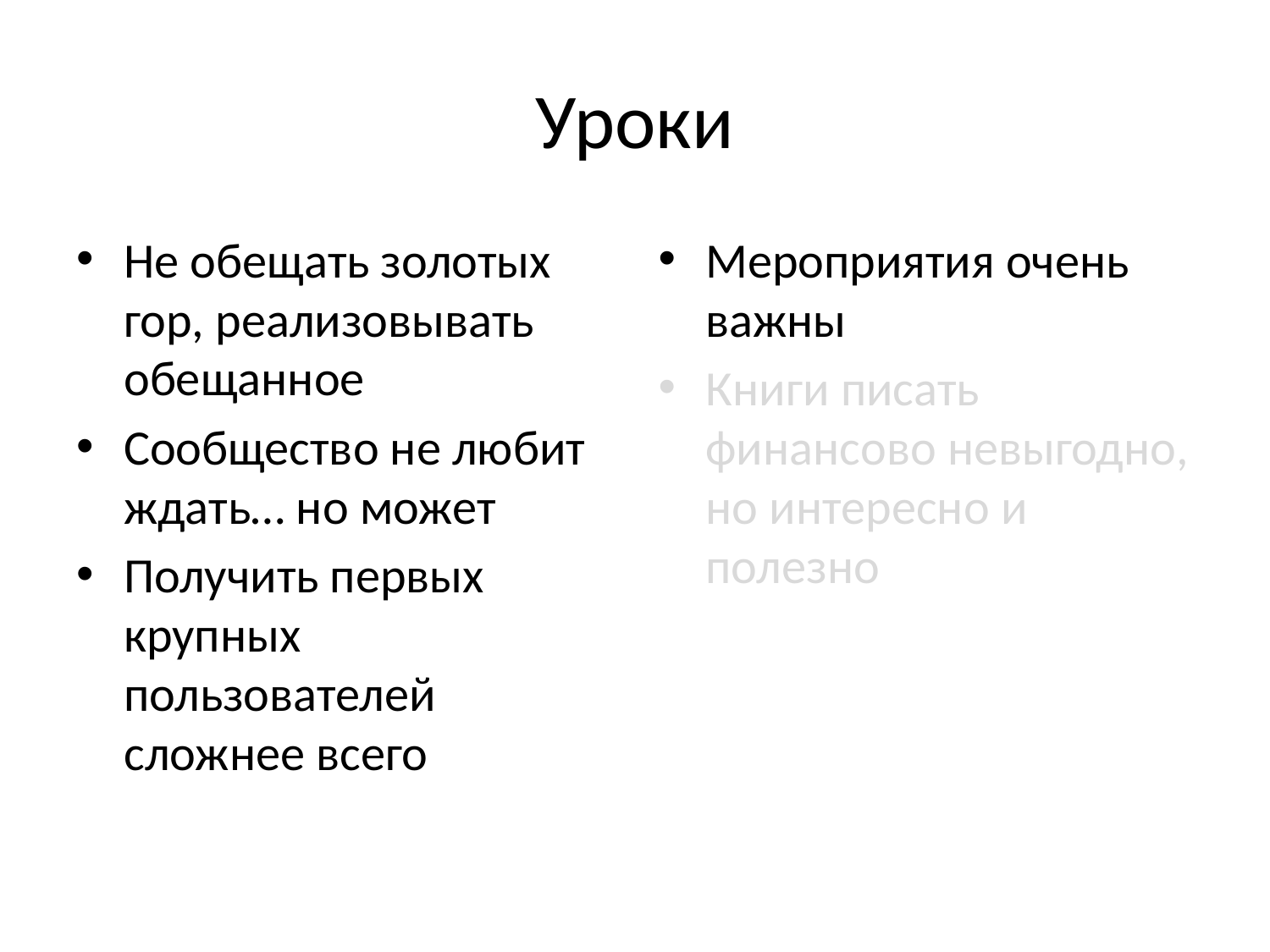

# Уроки
Не обещать золотых гор, реализовывать обещанное
Сообщество не любит ждать… но может
Получить первых крупных пользователей сложнее всего

Мероприятия очень важны
Книги писать финансово невыгодно, но интересно и полезно